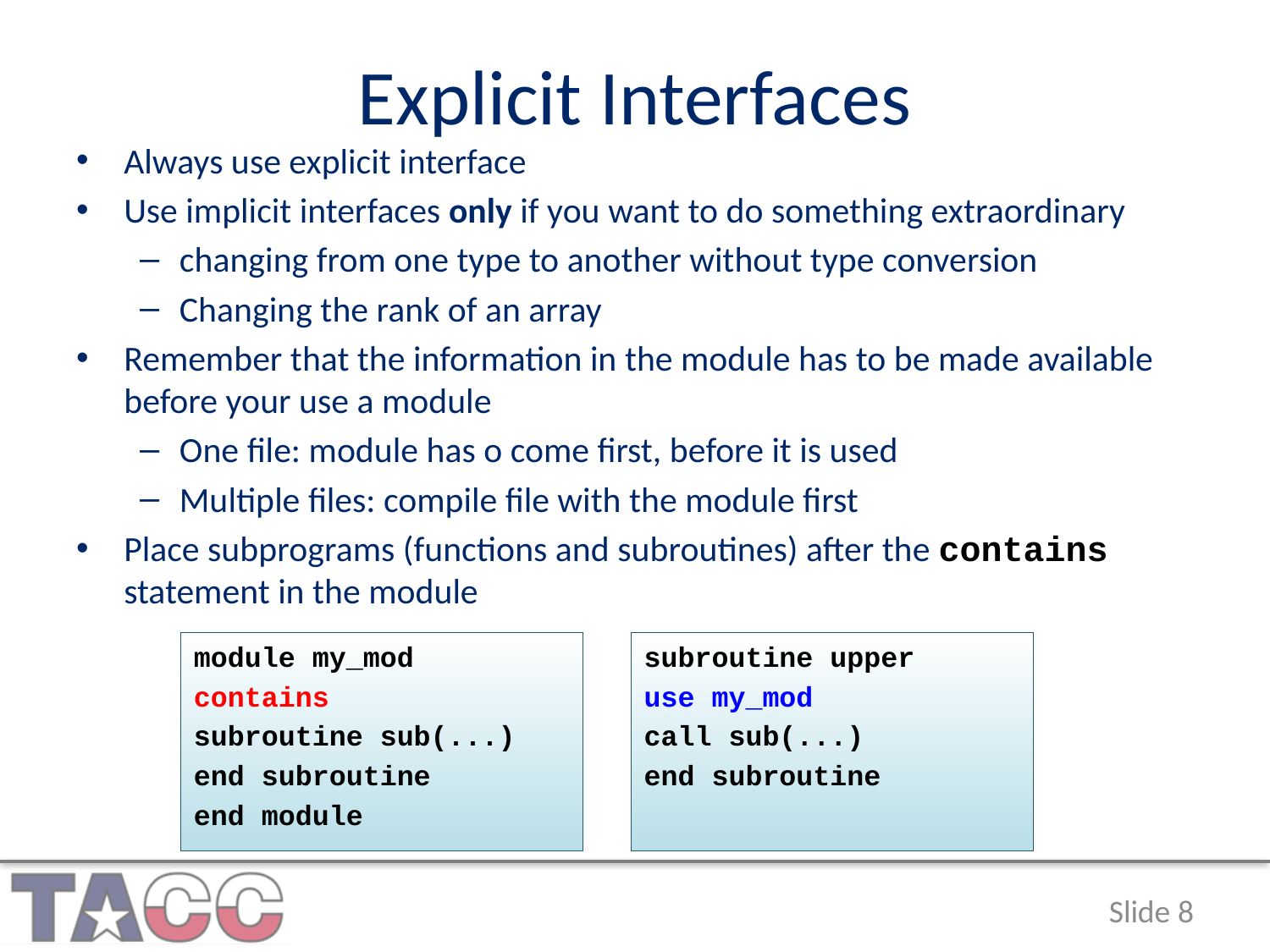

# Explicit Interfaces
Always use explicit interface
Use implicit interfaces only if you want to do something extraordinary
changing from one type to another without type conversion
Changing the rank of an array
Remember that the information in the module has to be made available before your use a module
One file: module has o come first, before it is used
Multiple files: compile file with the module first
Place subprograms (functions and subroutines) after the contains statement in the module
module my_mod
contains
subroutine sub(...)
end subroutine
end module
subroutine upper
use my_mod
call sub(...)
end subroutine